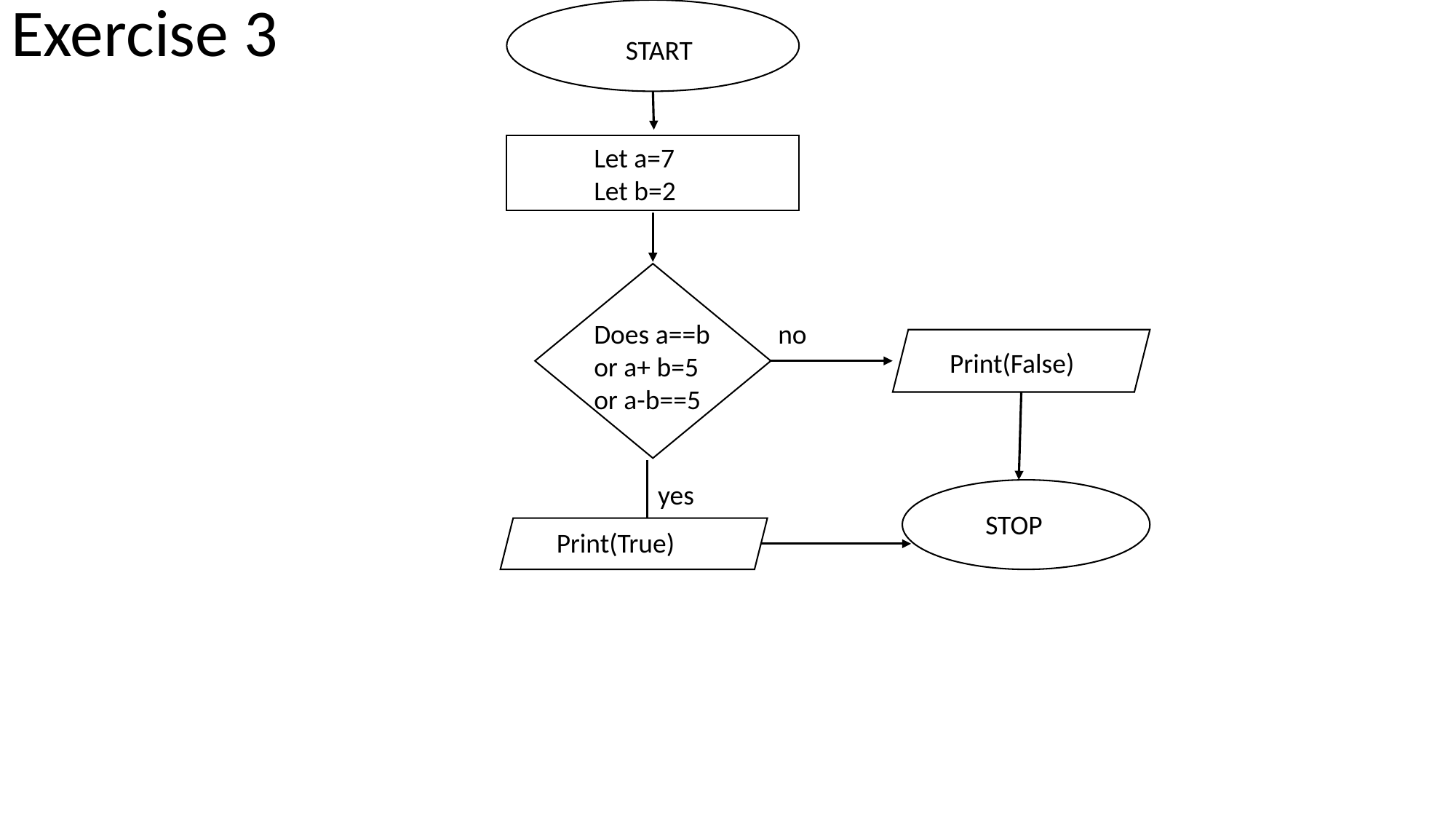

# Exercise 3
START
Let a=7
Let b=2

Does a==b or a+ b=5 or a-b==5
no

Print(False)
yes

    STOP

Print(True)